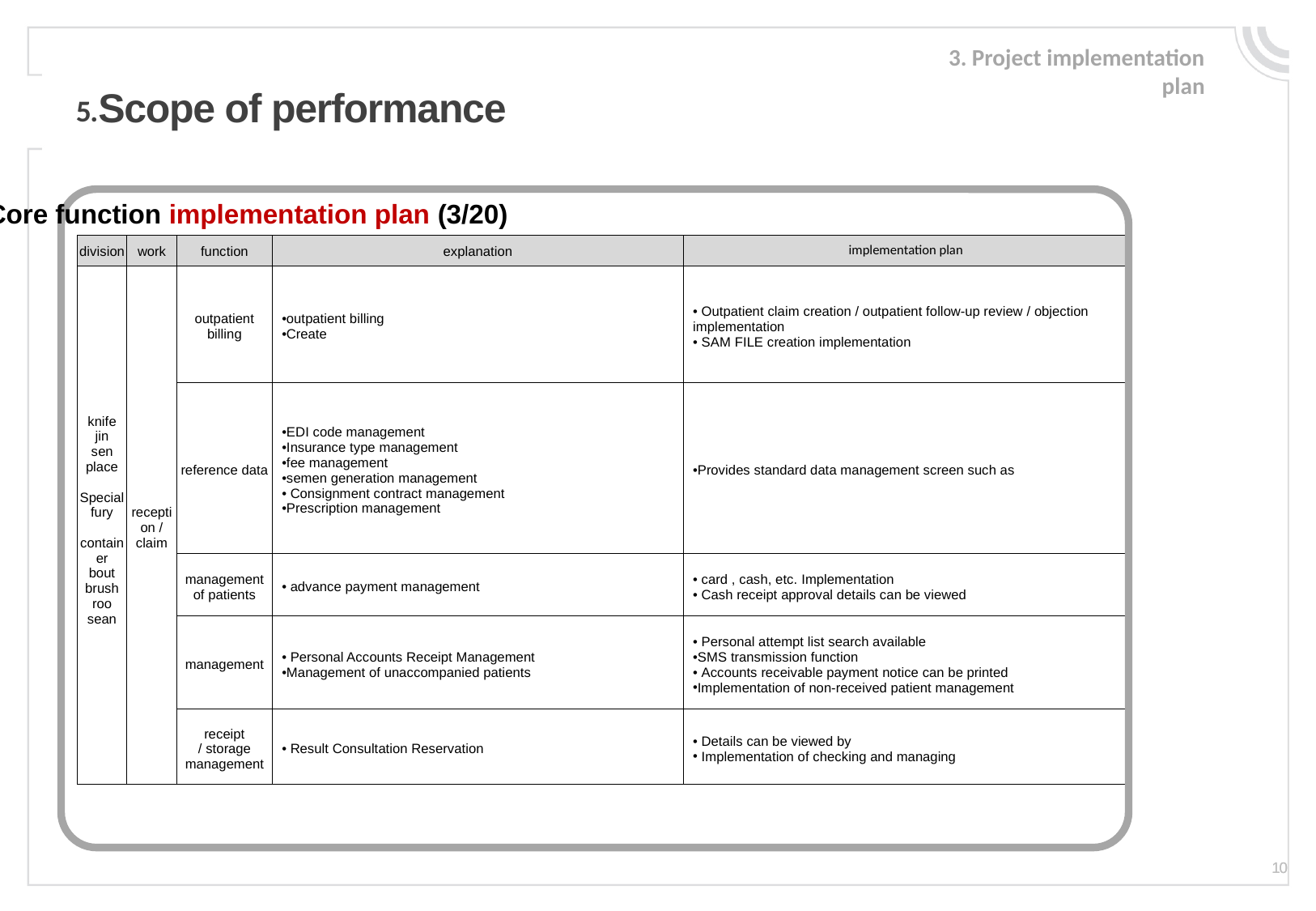

3. Project implementation plan
Scope of performance
5.

Core function implementation plan (3/20)
| division | work | function | explanation | implementation plan |
| --- | --- | --- | --- | --- |
| knife jin sen place Special fury container bout brush roo sean | reception / claim | outpatient billing | outpatient billing Create | Outpatient claim creation / outpatient follow-up review / objection implementation SAM FILE creation implementation |
|  |  | reference data | EDI code management Insurance type management fee management semen generation management Consignment contract management Prescription management | Provides standard data management screen such as |
|  |  | management of patients | advance payment management | card , cash, etc. Implementation Cash receipt approval details can be viewed |
|  |  | management | Personal Accounts Receipt Management Management of unaccompanied patients | Personal attempt list search available SMS transmission function Accounts receivable payment notice can be printed Implementation of non-received patient management |
|  |  | receipt / storage management | Result Consultation Reservation | Details can be viewed by Implementation of checking and managing |